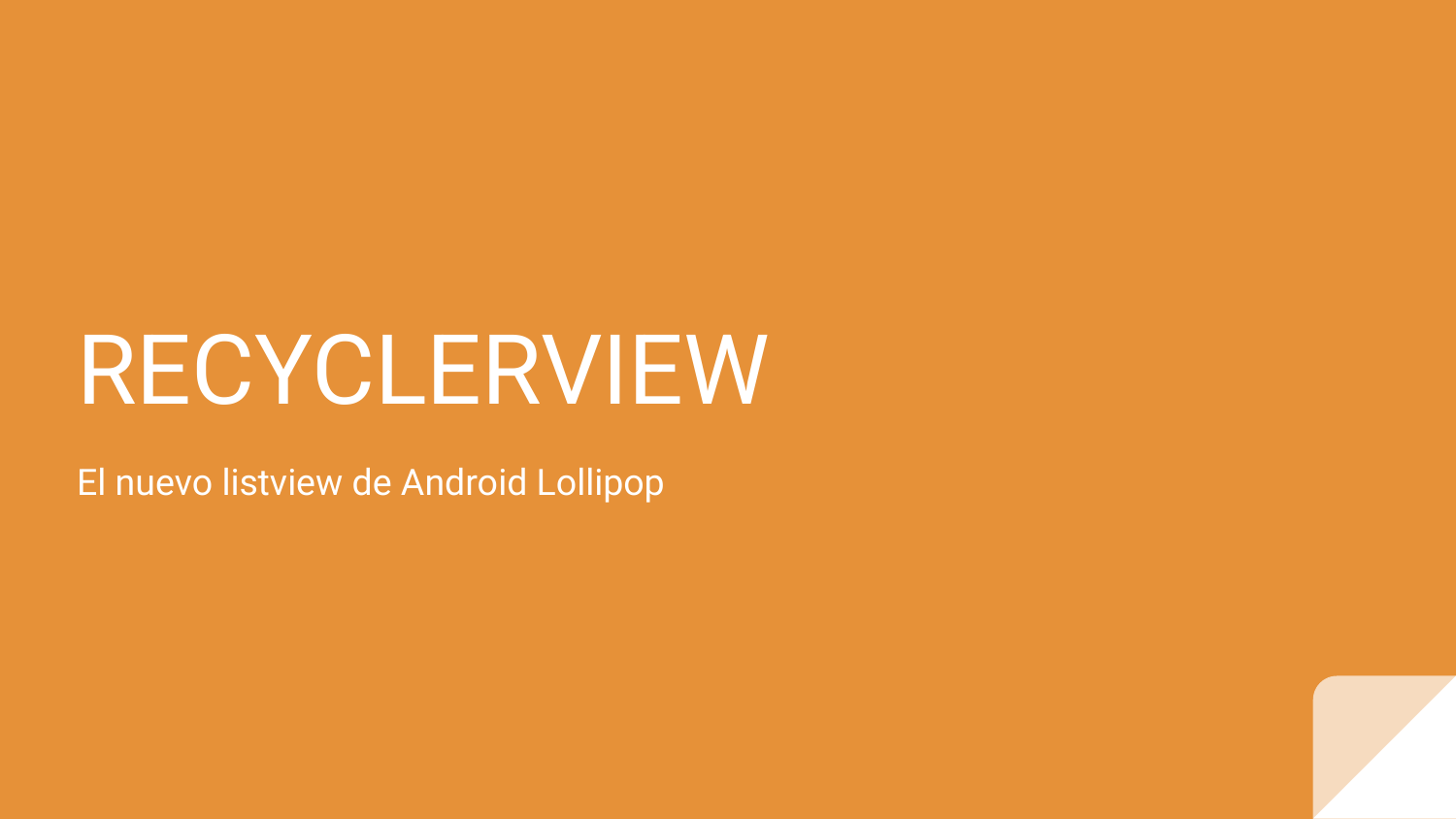

# RECYCLERVIEW
El nuevo listview de Android Lollipop